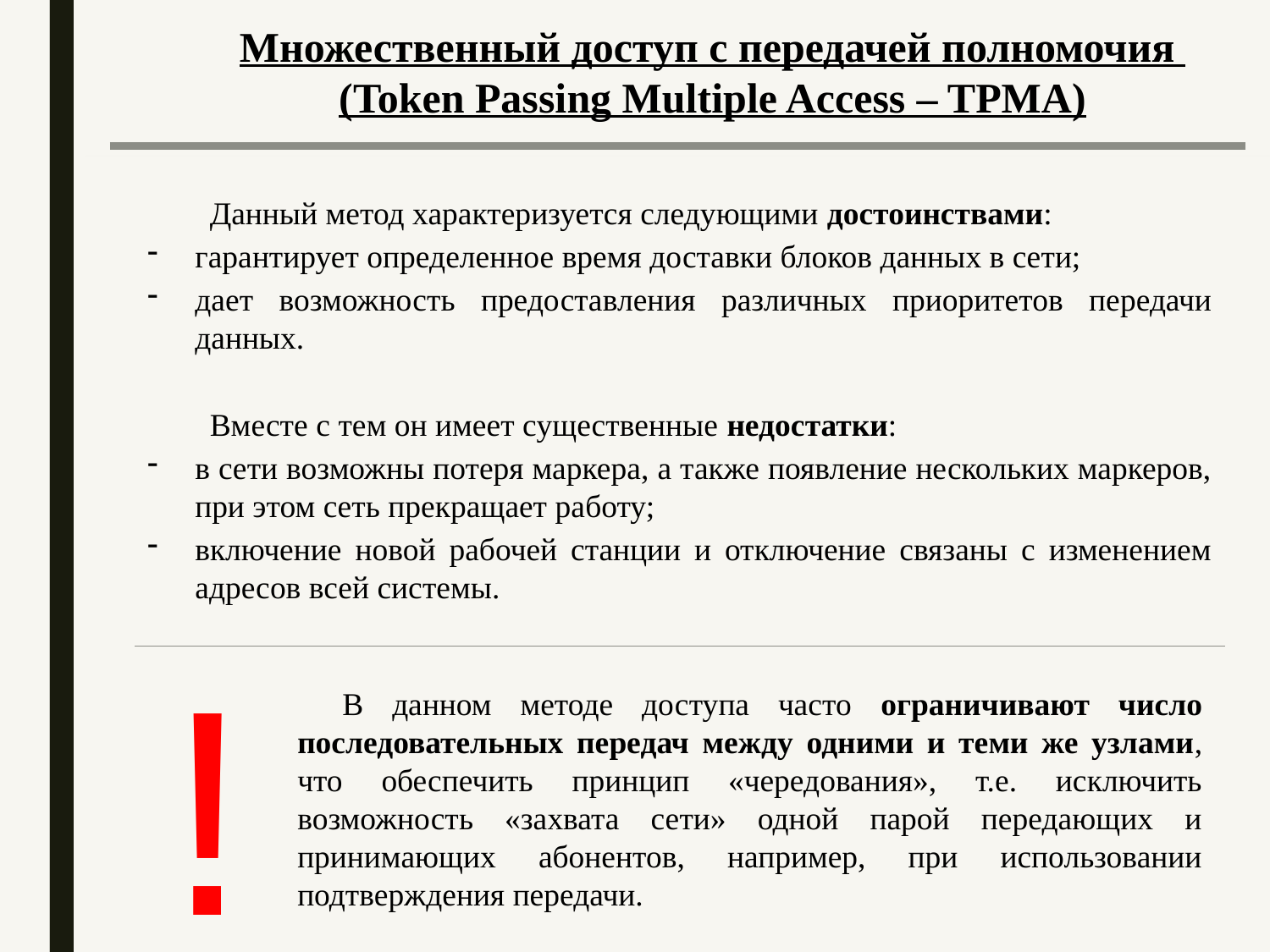

Множественный доступ с передачей полномочия
(Token Passing Multiple Access – TPMA)

Данный метод характеризуется следующими достоинствами:
гарантирует определенное время доставки блоков данных в сети;
дает возможность предоставления различных приоритетов передачи данных.

Вместе с тем он имеет существенные недостатки:
в сети возможны потеря маркера, а также появление нескольких маркеров, при этом сеть прекращает работу;
включение новой рабочей станции и отключение связаны с изменением адресов всей системы.
!
В данном методе доступа часто ограничивают число последовательных передач между одними и теми же узлами, что обеспечить принцип «чередования», т.е. исключить возможность «захвата сети» одной парой передающих и принимающих абонентов, например, при использовании подтверждения передачи.